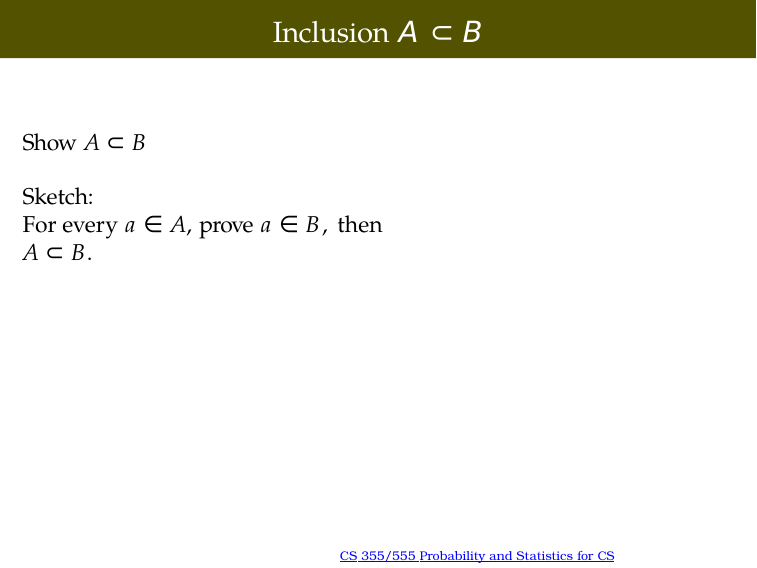

Inclusion A ⊂ B
Show A ⊂ B

Sketch:
For every a ∈ A, prove a ∈ B, then A ⊂ B.
10/18 14:39
CS 355/555 Probability and Statistics for CS